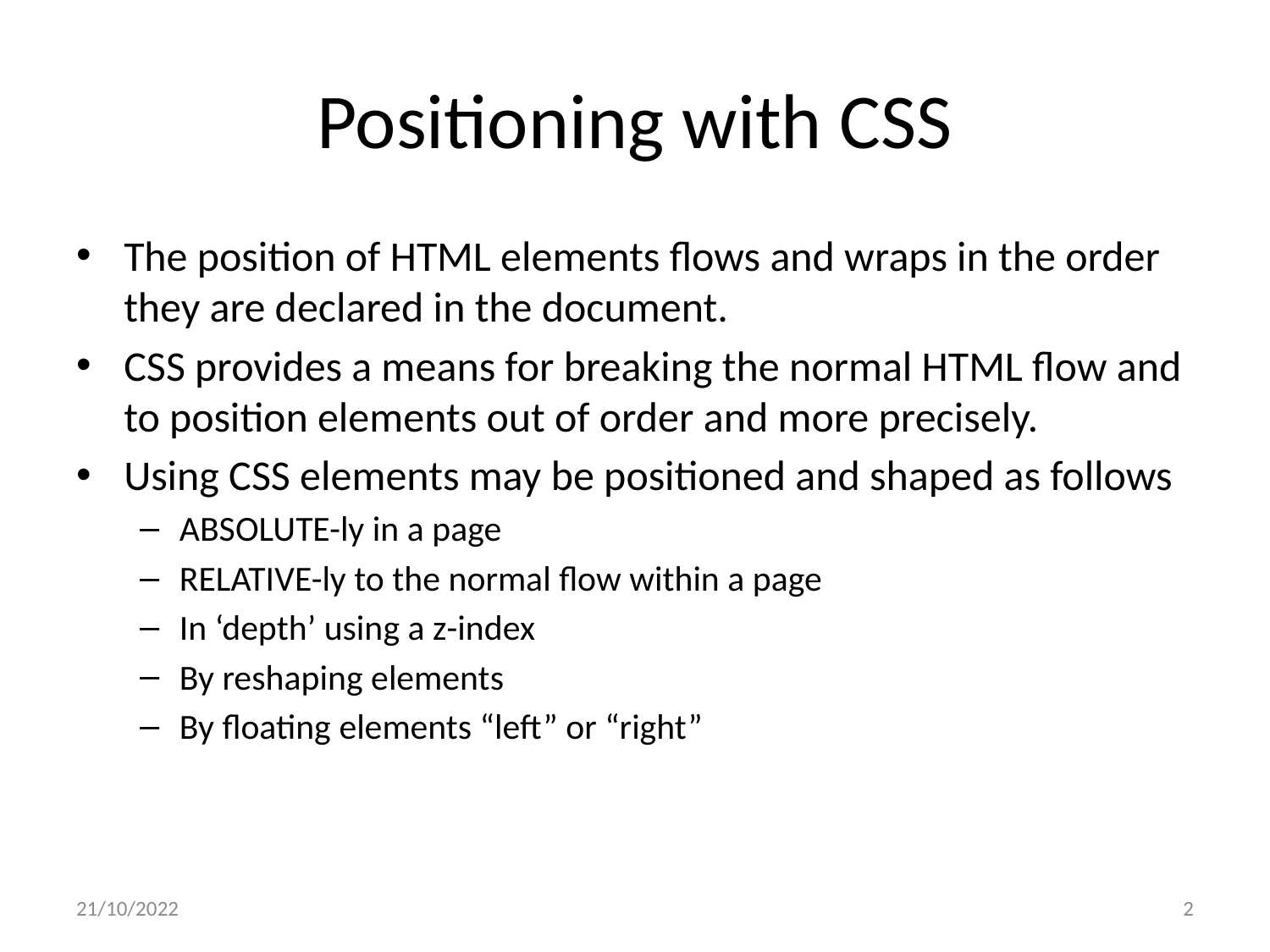

# Positioning with CSS
The position of HTML elements flows and wraps in the order they are declared in the document.
CSS provides a means for breaking the normal HTML flow and to position elements out of order and more precisely.
Using CSS elements may be positioned and shaped as follows
ABSOLUTE-ly in a page
RELATIVE-ly to the normal flow within a page
In ‘depth’ using a z-index
By reshaping elements
By floating elements “left” or “right”
21/10/2022
2